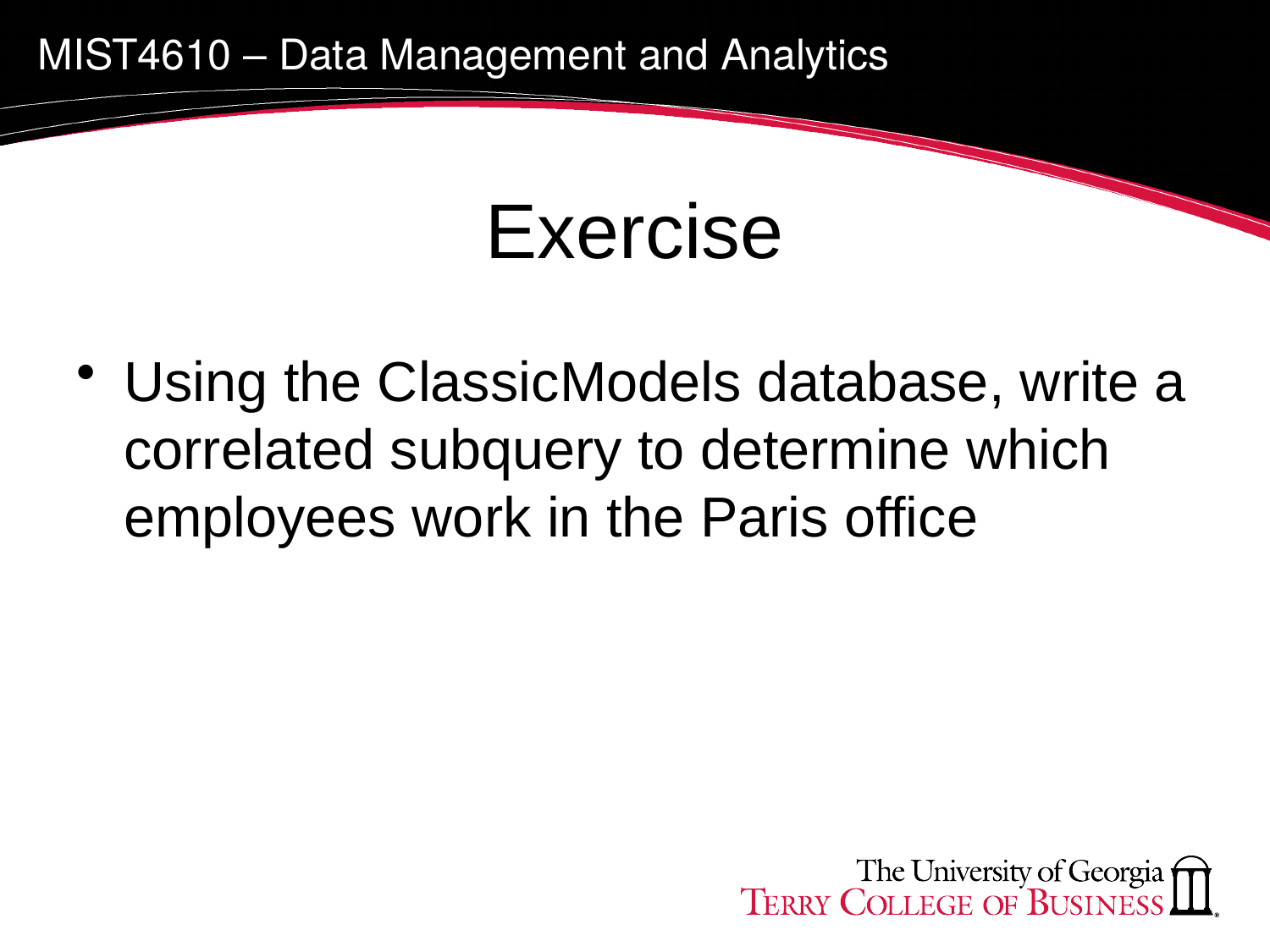

# Exercise
Using the ClassicModels database, write a correlated subquery to determine which employees work in the Paris office